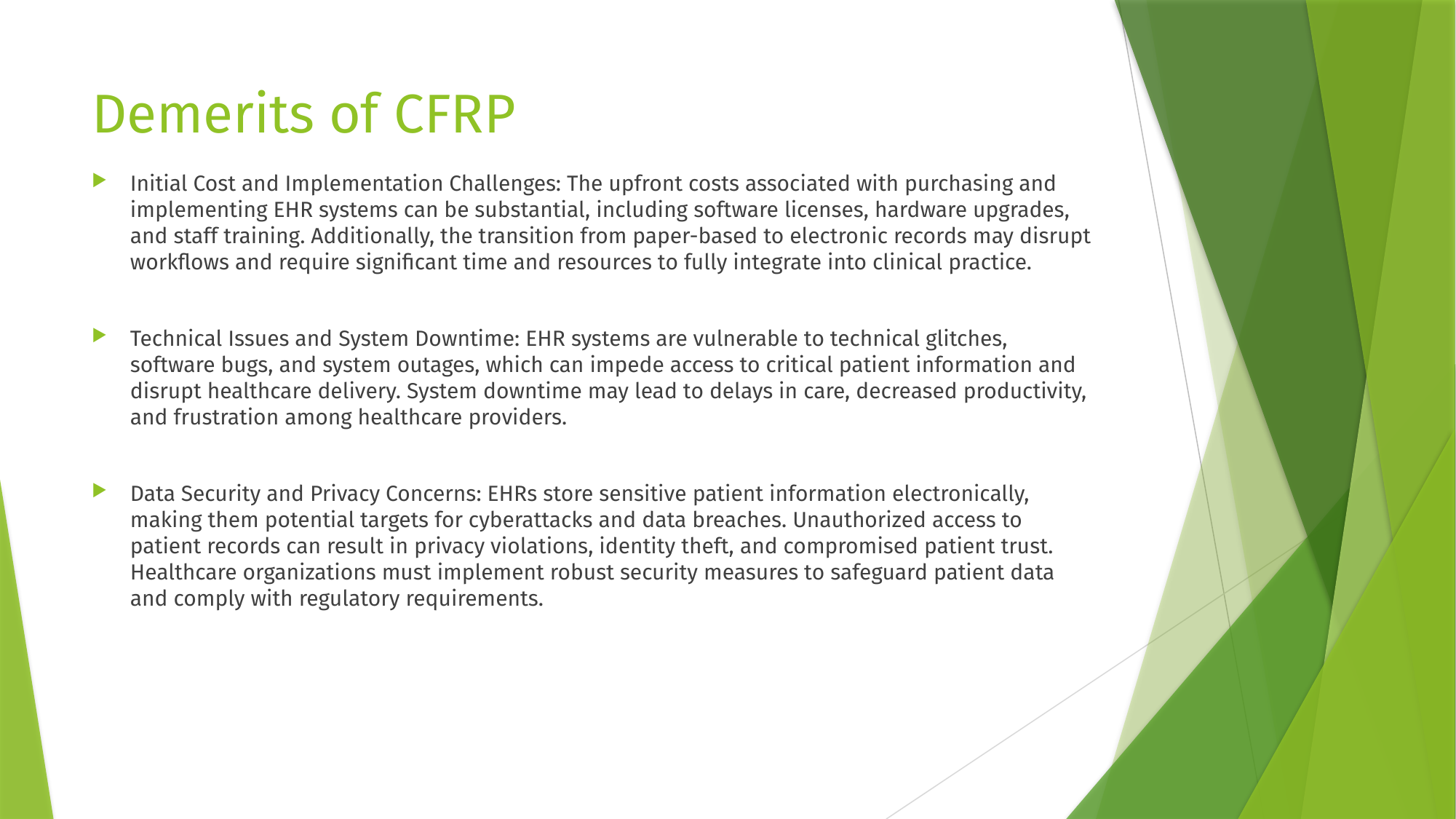

# Demerits of CFRP
Initial Cost and Implementation Challenges: The upfront costs associated with purchasing and implementing EHR systems can be substantial, including software licenses, hardware upgrades, and staff training. Additionally, the transition from paper-based to electronic records may disrupt workflows and require significant time and resources to fully integrate into clinical practice.

Technical Issues and System Downtime: EHR systems are vulnerable to technical glitches, software bugs, and system outages, which can impede access to critical patient information and disrupt healthcare delivery. System downtime may lead to delays in care, decreased productivity, and frustration among healthcare providers.

Data Security and Privacy Concerns: EHRs store sensitive patient information electronically, making them potential targets for cyberattacks and data breaches. Unauthorized access to patient records can result in privacy violations, identity theft, and compromised patient trust. Healthcare organizations must implement robust security measures to safeguard patient data and comply with regulatory requirements.